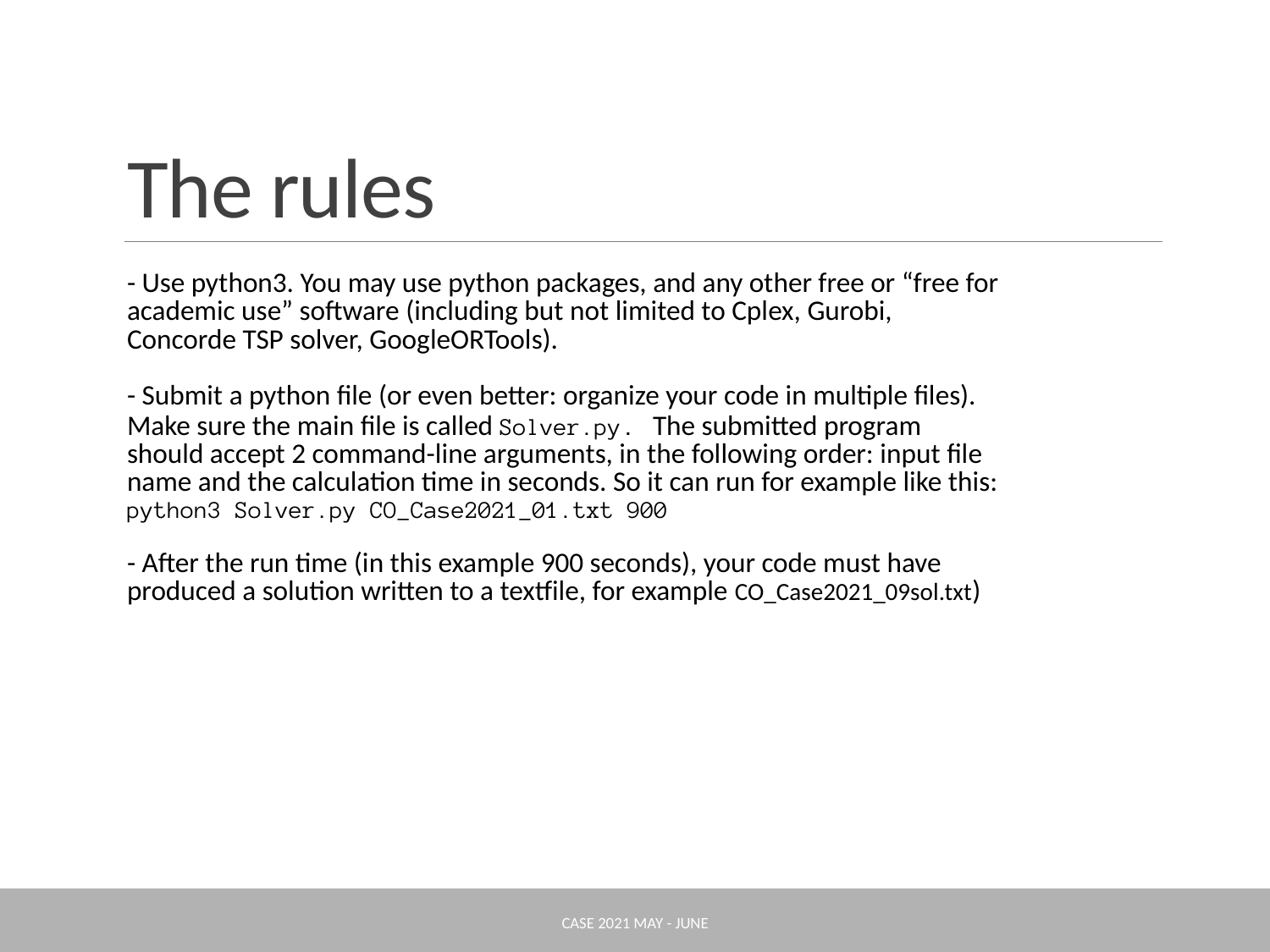

# The rules
|  |  |
| --- | --- |
| - Use python3. You may use python packages, and any other free or “free for academic use” software (including but not limited to Cplex, Gurobi, Concorde TSP solver, GoogleORTools). - Submit a python file (or even better: organize your code in multiple files). Make sure the main file is called Solver.py. The submitted program should accept 2 command-line arguments, in the following order: input file name and the calculation time in seconds. So it can run for example like this: python3 Solver.py CO\_Case2021\_01.txt 900 - After the run time (in this example 900 seconds), your code must have produced a solution written to a textfile, for example CO\_Case2021\_09sol.txt) |  |
|  |  |
|  |  |
Case 2021 May - June